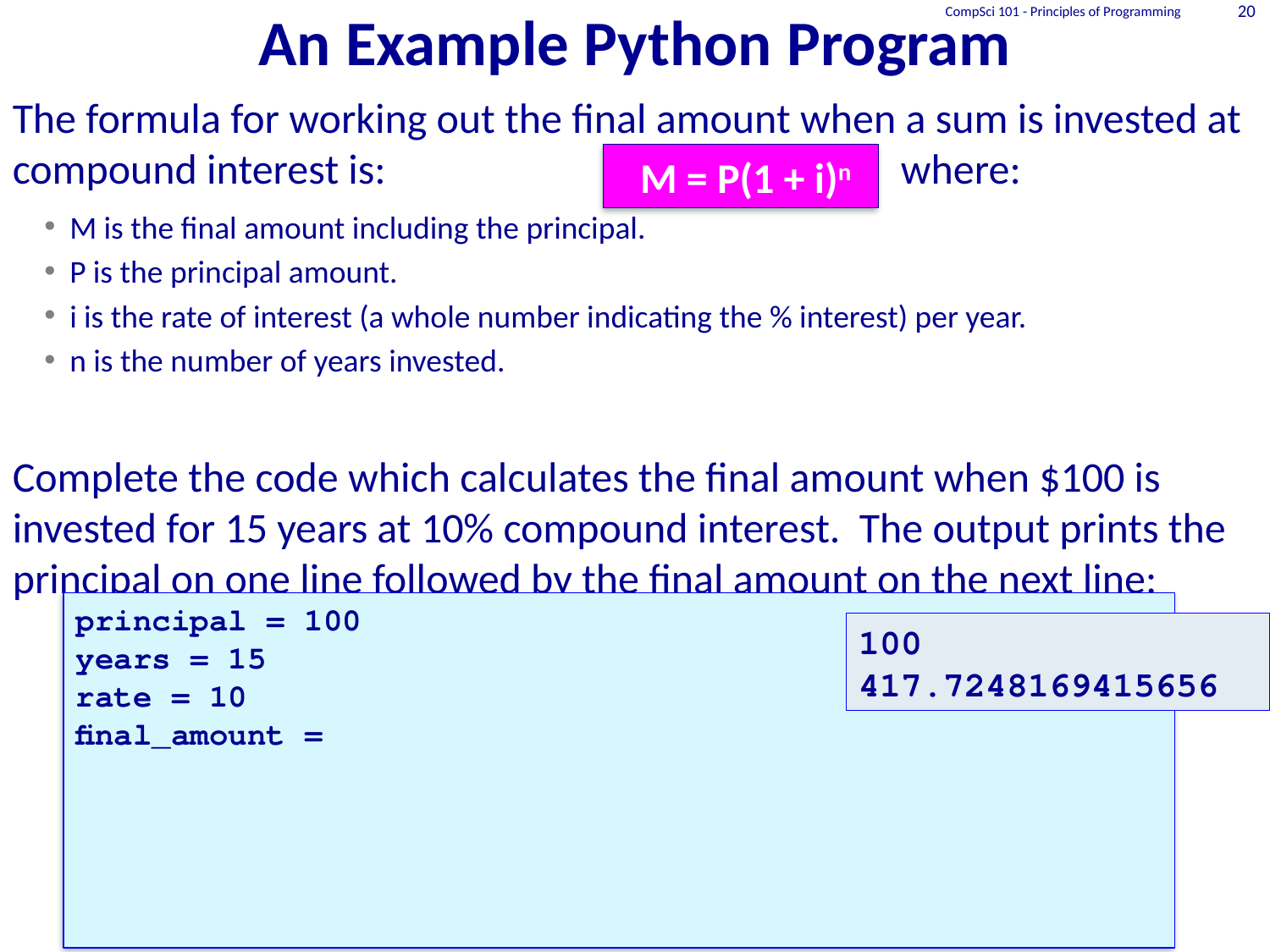

CompSci 101 - Principles of Programming
20
# An Example Python Program
The formula for working out the final amount when a sum is invested at compound interest is:  			      + i ) where:

M is the final amount including the principal.
P is the principal amount.
i is the rate of interest (a whole number indicating the % interest) per year.
n is the number of years invested.

Complete the code which calculates the final amount when $100 is invested for 15 years at 10% compound interest.  The output prints the principal on one line followed by the final amount on the next line:
 M = P(1 + i)n
principal = 100
years = 15
rate = 10
final_amount =

100
417.7248169415656